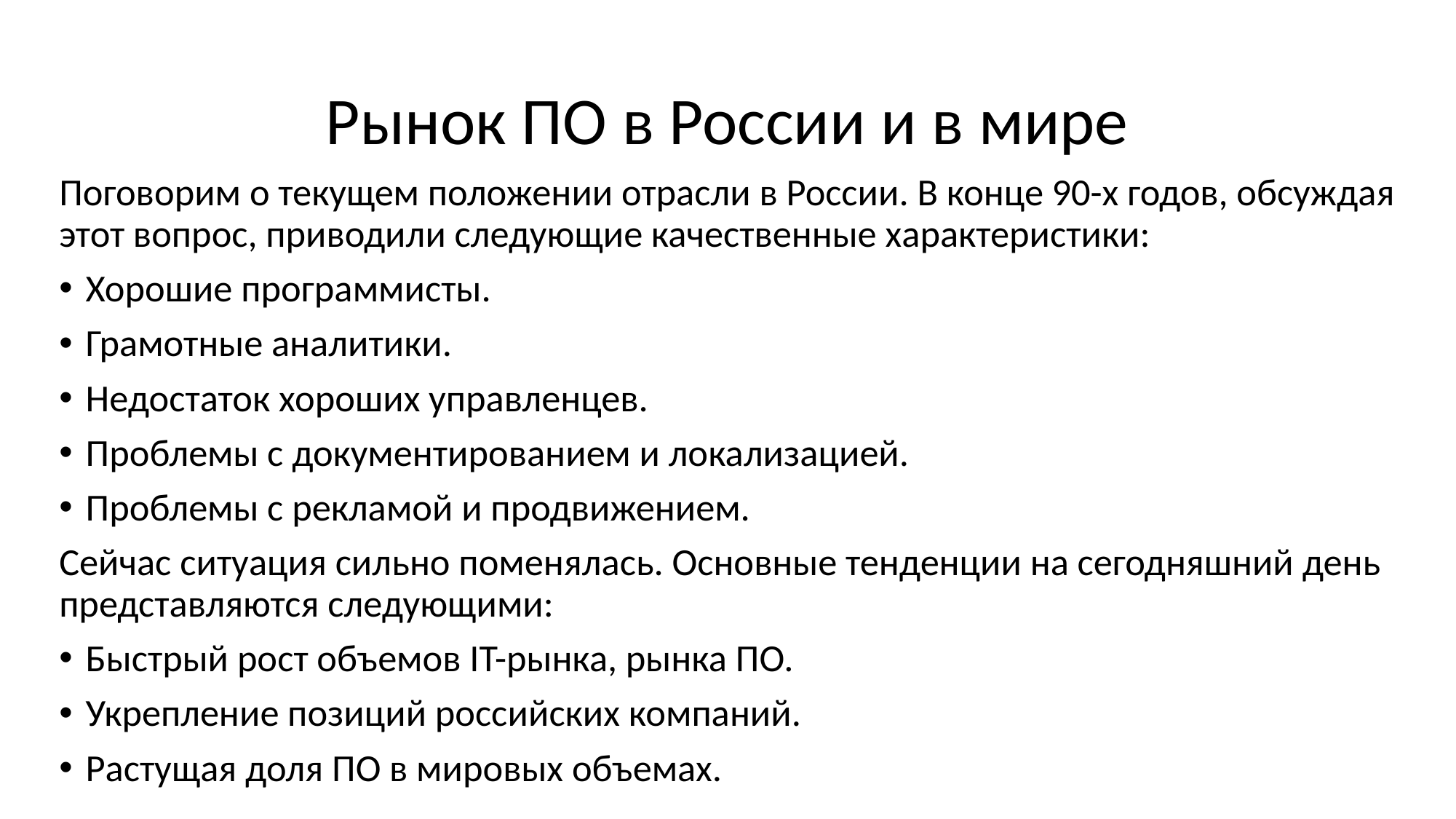

# Рынок ПО в России и в мире
Поговорим о текущем положении отрасли в России. В конце 90-х годов, обсуждая этот вопрос, приводили следующие качественные характеристики:
Хорошие программисты.
Грамотные аналитики.
Недостаток хороших управленцев.
Проблемы с документированием и локализацией.
Проблемы с рекламой и продвижением.
Сейчас ситуация сильно поменялась. Основные тенденции на сегодняшний день представляются следующими:
Быстрый рост объемов IT-рынка, рынка ПО.
Укрепление позиций российских компаний.
Растущая доля ПО в мировых объемах.